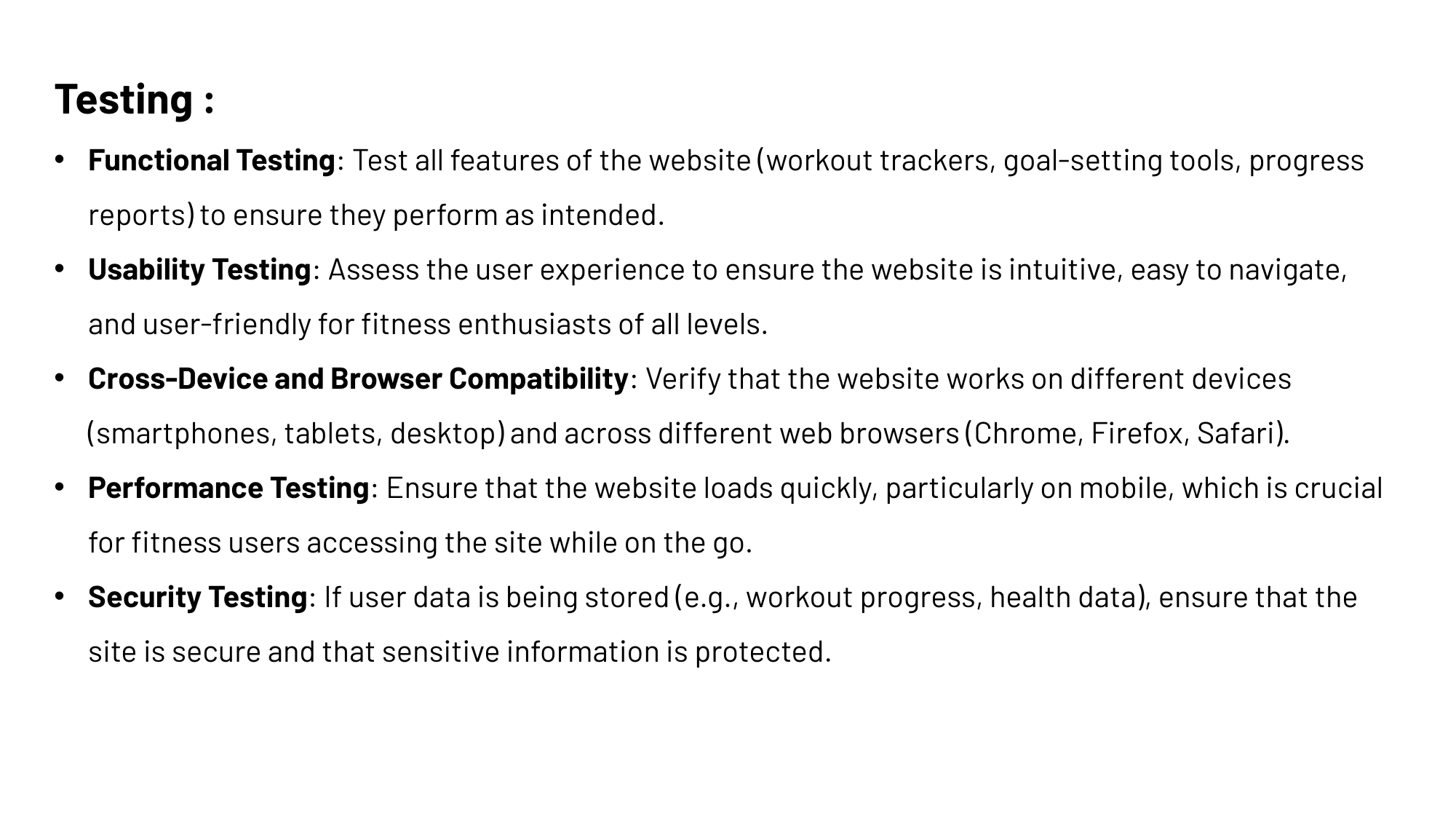

Testing :
Functional Testing: Test all features of the website (workout trackers, goal-setting tools, progress reports) to ensure they perform as intended.
Usability Testing: Assess the user experience to ensure the website is intuitive, easy to navigate, and user-friendly for fitness enthusiasts of all levels.
Cross-Device and Browser Compatibility: Verify that the website works on different devices (smartphones, tablets, desktop) and across different web browsers (Chrome, Firefox, Safari).
Performance Testing: Ensure that the website loads quickly, particularly on mobile, which is crucial for fitness users accessing the site while on the go.
Security Testing: If user data is being stored (e.g., workout progress, health data), ensure that the site is secure and that sensitive information is protected.